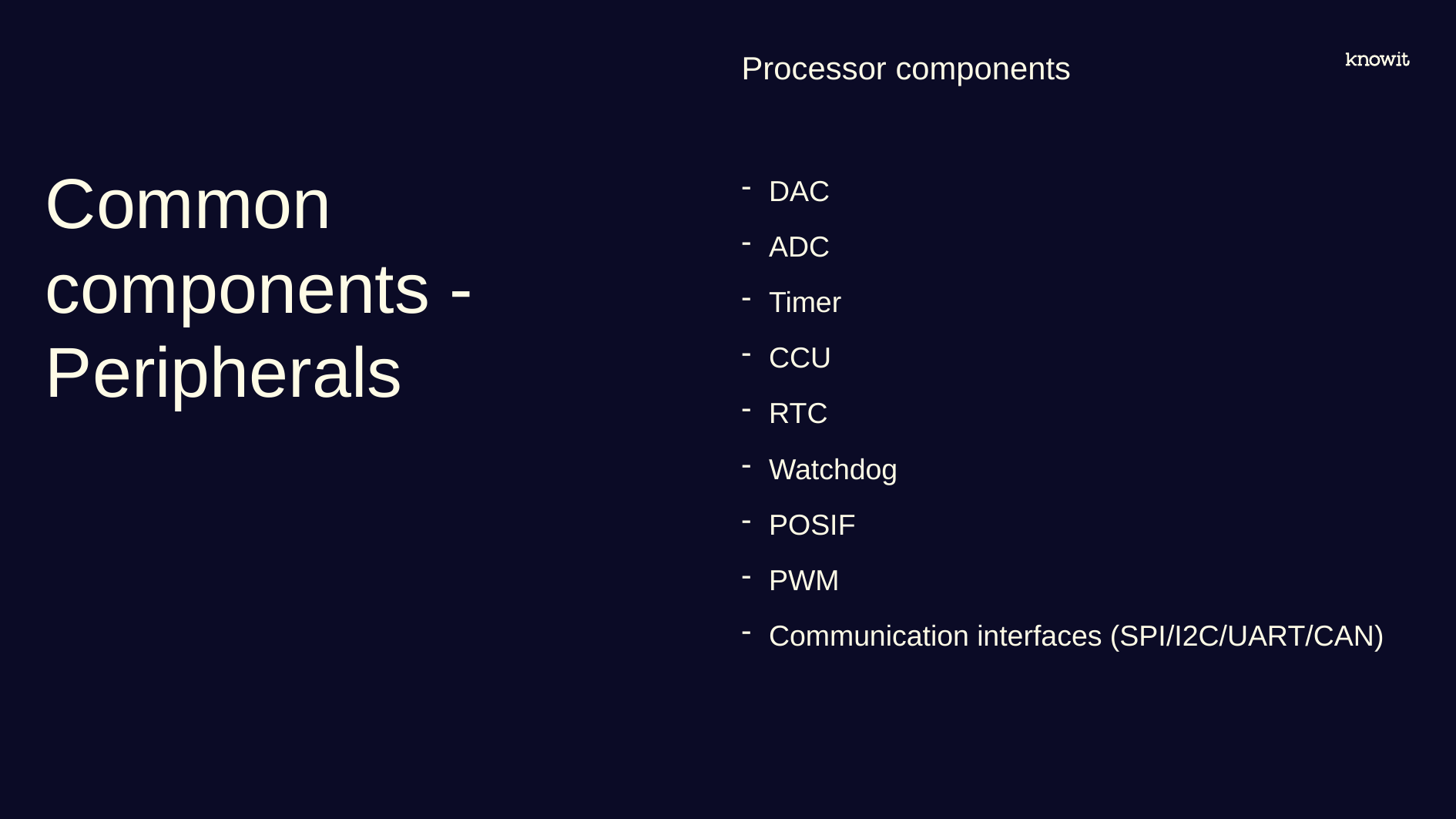

Processor components
# Common components - Peripherals
DAC
ADC
Timer
CCU
RTC
Watchdog
POSIF
PWM
Communication interfaces (SPI/I2C/UART/CAN)